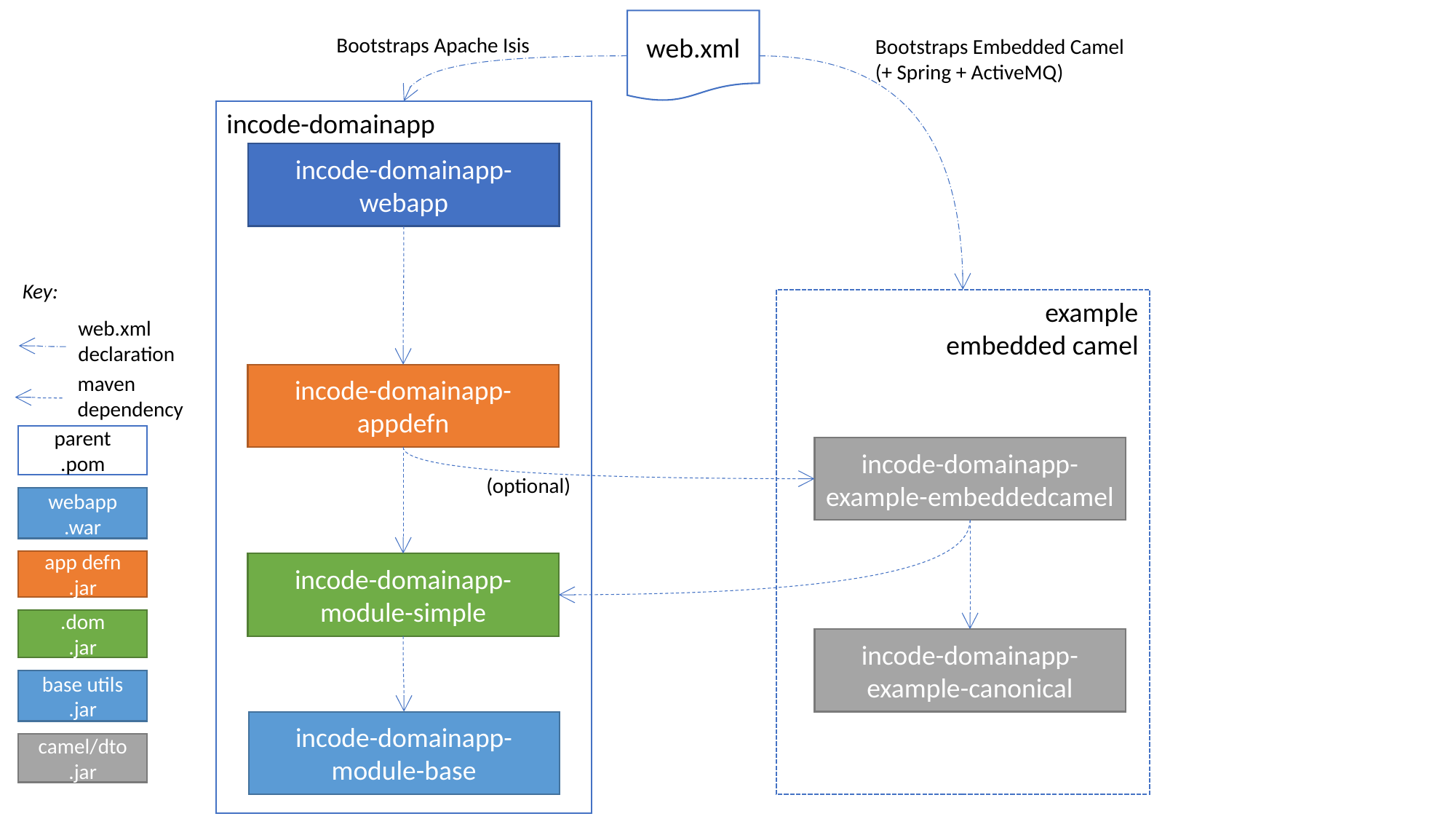

web.xml
Bootstraps Apache Isis
Bootstraps Embedded Camel
(+ Spring + ActiveMQ)
incode-domainapp
incode-domainapp-
webapp
Key:
example
embedded camel
web.xml
declaration
incode-domainapp-
appdefn
maven
dependency
parent
.pom
incode-domainapp-
example-embeddedcamel
(optional)
webapp
.war
app defn
.jar
incode-domainapp-
module-simple
.dom
.jar
incode-domainapp-
example-canonical
base utils
.jar
incode-domainapp-
module-base
camel/dto
.jar